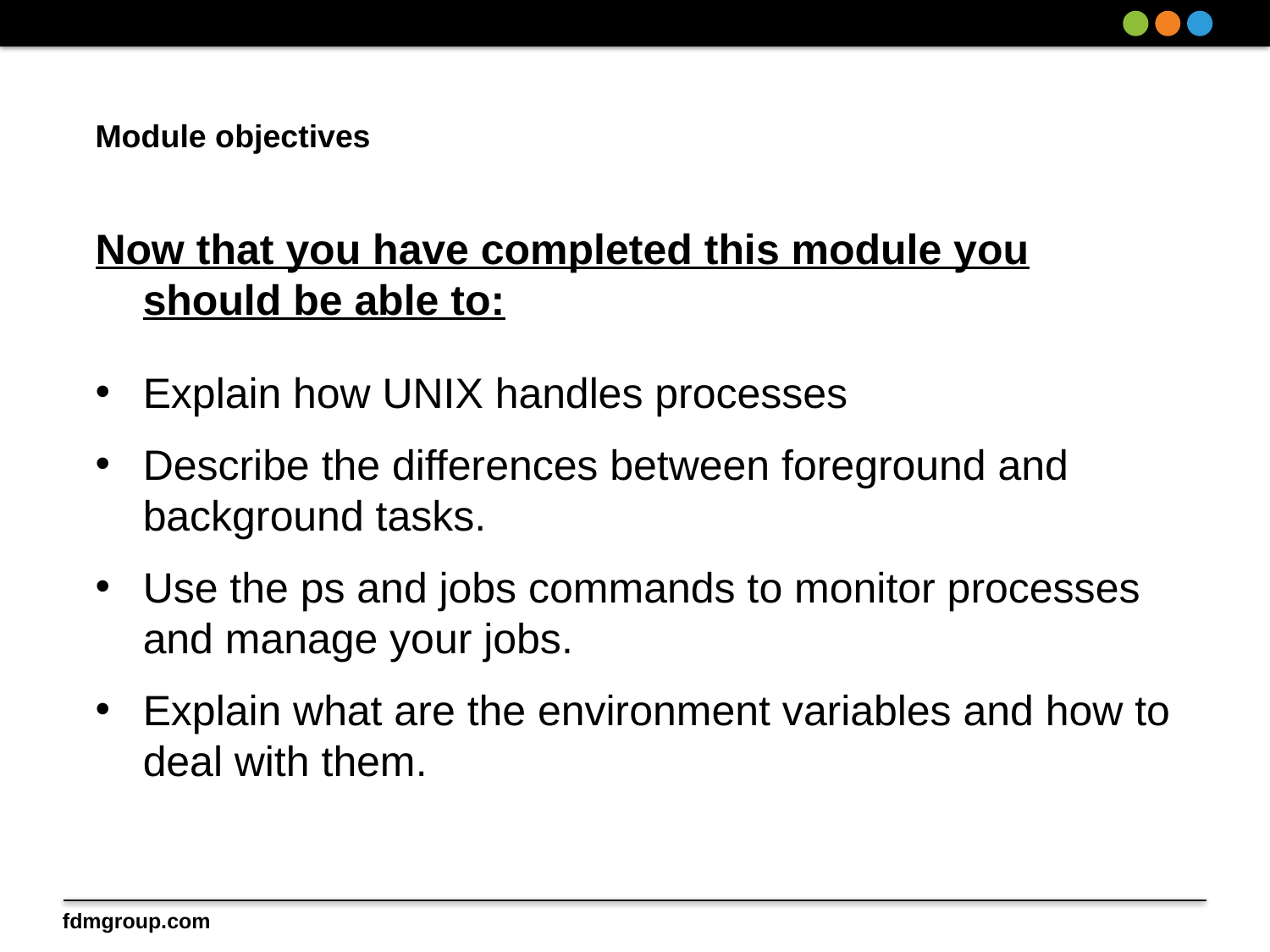

# Module objectives
Now that you have completed this module you should be able to:
Explain how UNIX handles processes
Describe the differences between foreground and background tasks.
Use the ps and jobs commands to monitor processes and manage your jobs.
Explain what are the environment variables and how to deal with them.